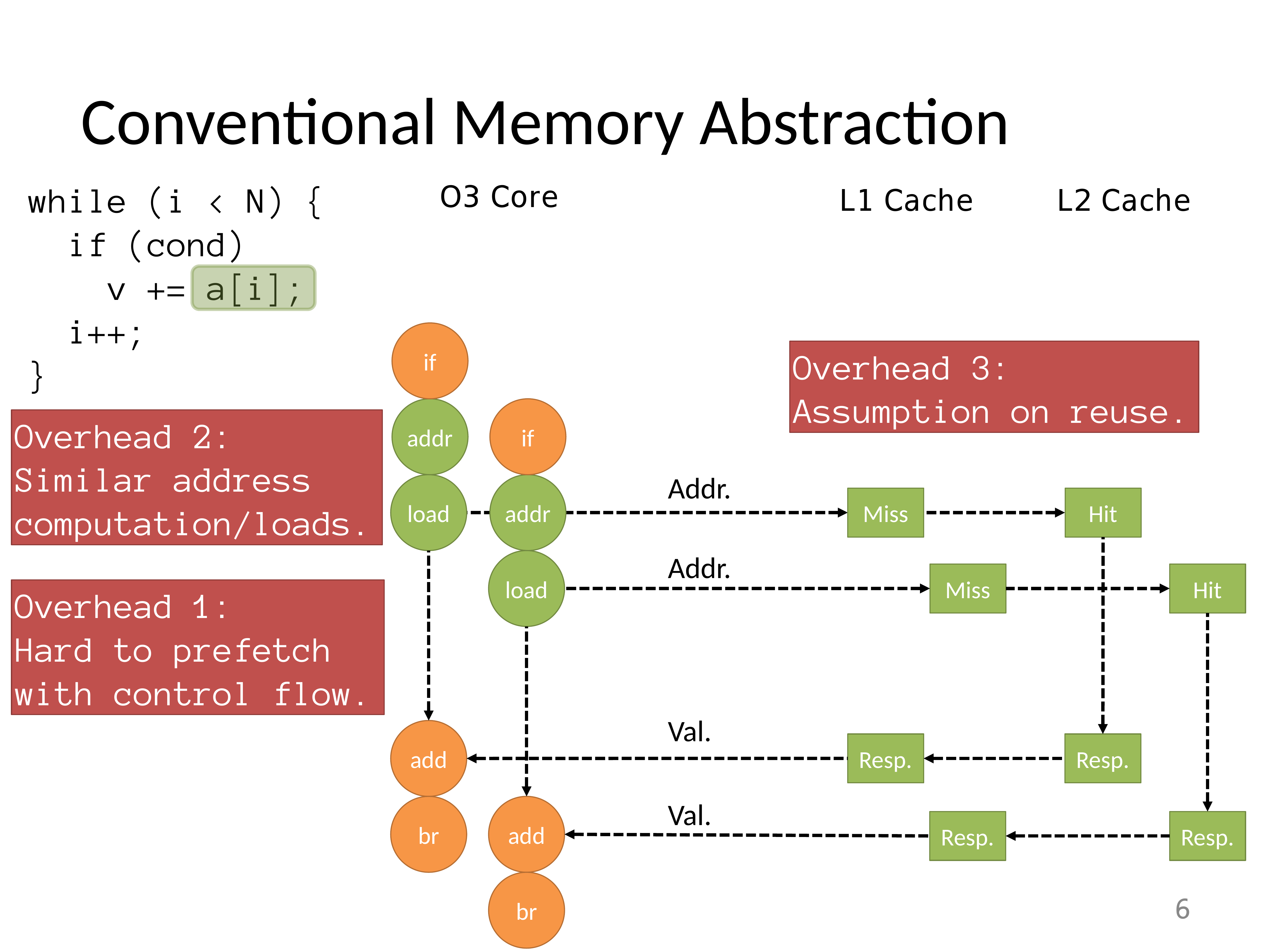

# Conventional Memory Abstraction
while (i < N) {
  if (cond)
    v += a[i];
  i++;
}
O3 Core
L1 Cache
L2 Cache

if
Overhead 3:
Assumption on reuse.
addr
if
addr
load
add
br
Overhead 2:
Similar address computation/loads.
Addr.
load
Miss
Hit
Addr.
Hit
Miss
Overhead 1:
Hard to prefetch with control flow.
Val.
add
Resp.
Resp.
Val.
br
Resp.
Resp.
6